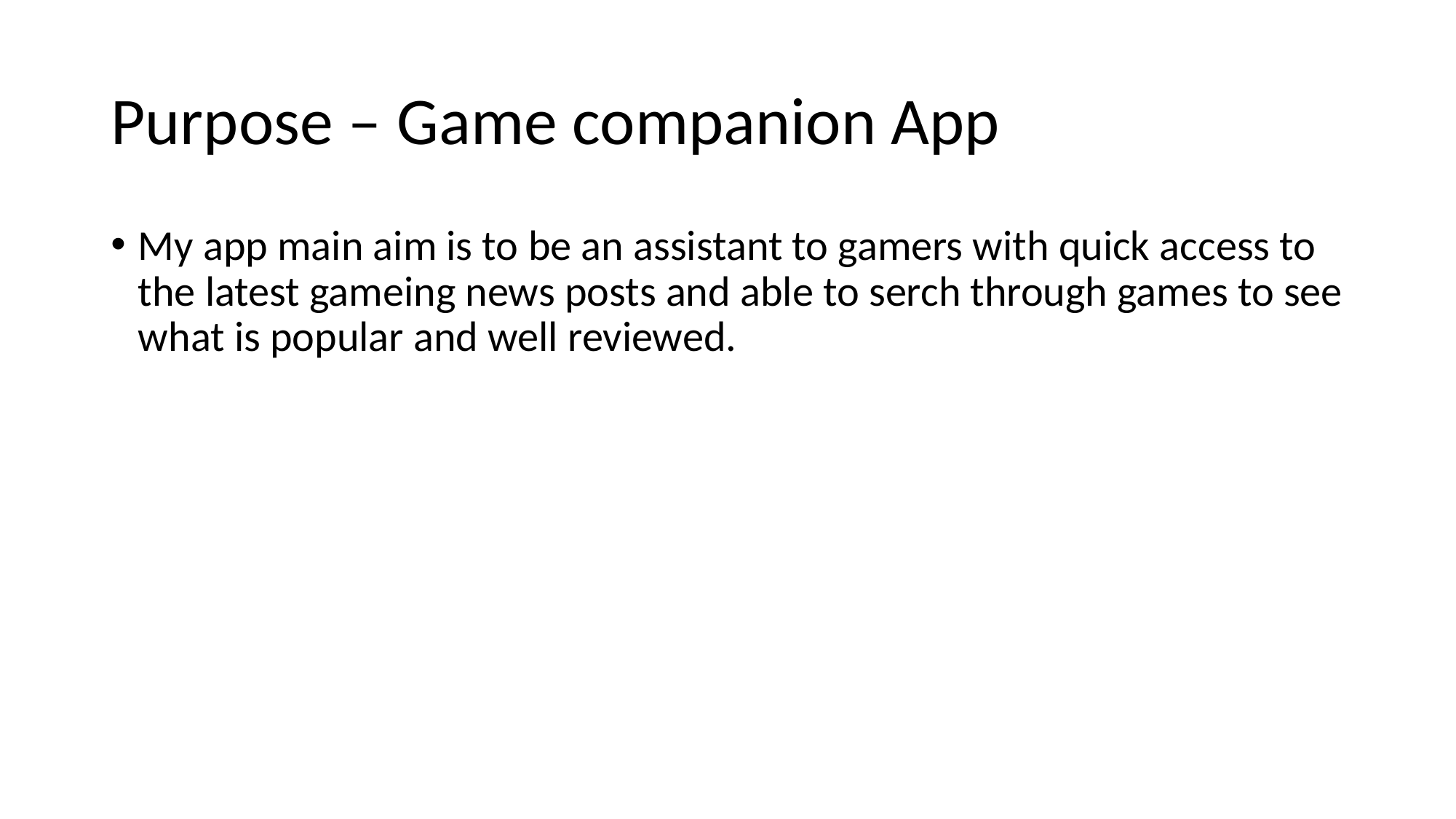

# Purpose – Game companion App
My app main aim is to be an assistant to gamers with quick access to the latest gameing news posts and able to serch through games to see what is popular and well reviewed.